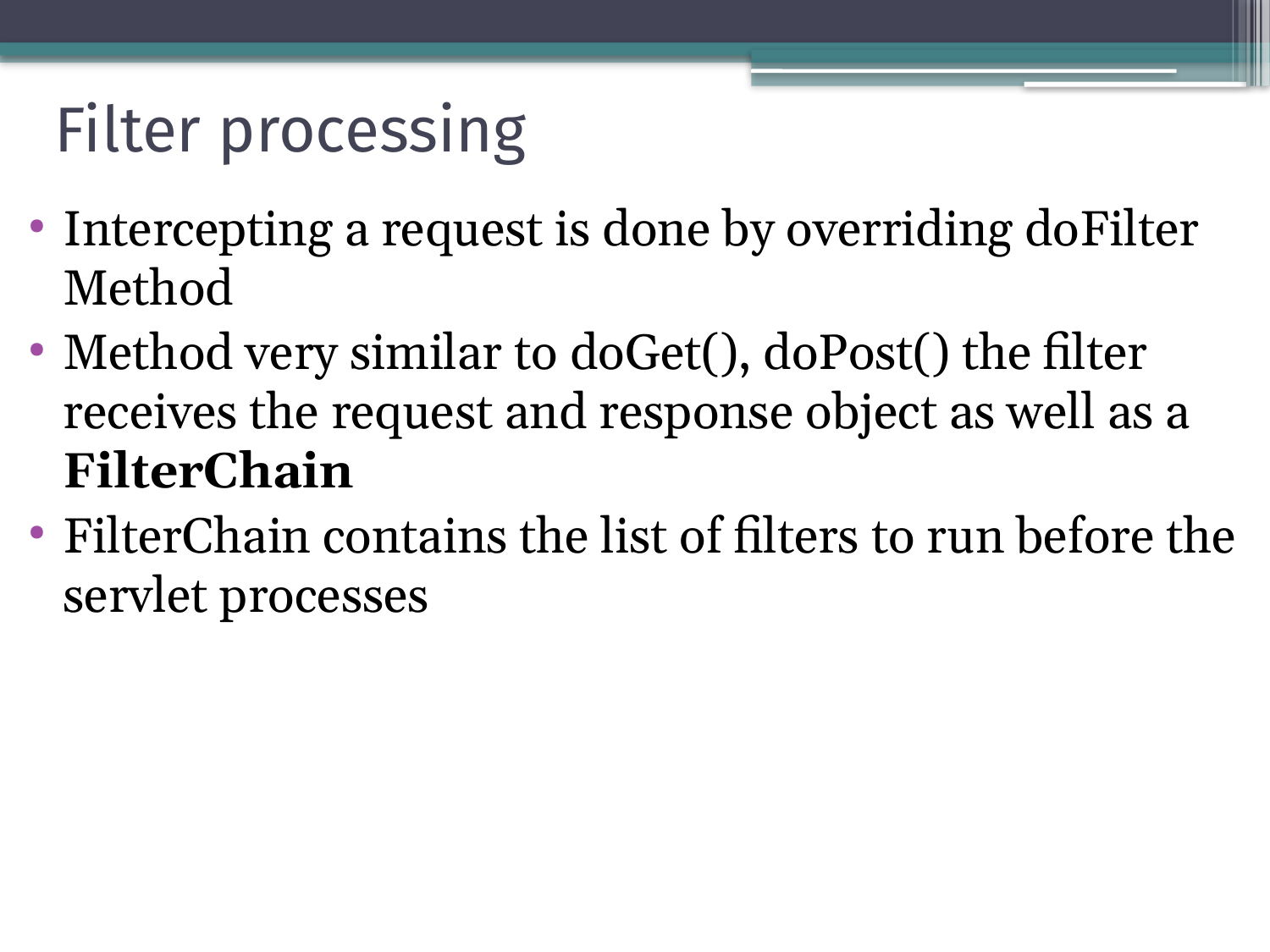

# Filter processing
Intercepting a request is done by overriding doFilter Method
Method very similar to doGet(), doPost() the filter receives the request and response object as well as a FilterChain
FilterChain contains the list of filters to run before the servlet processes